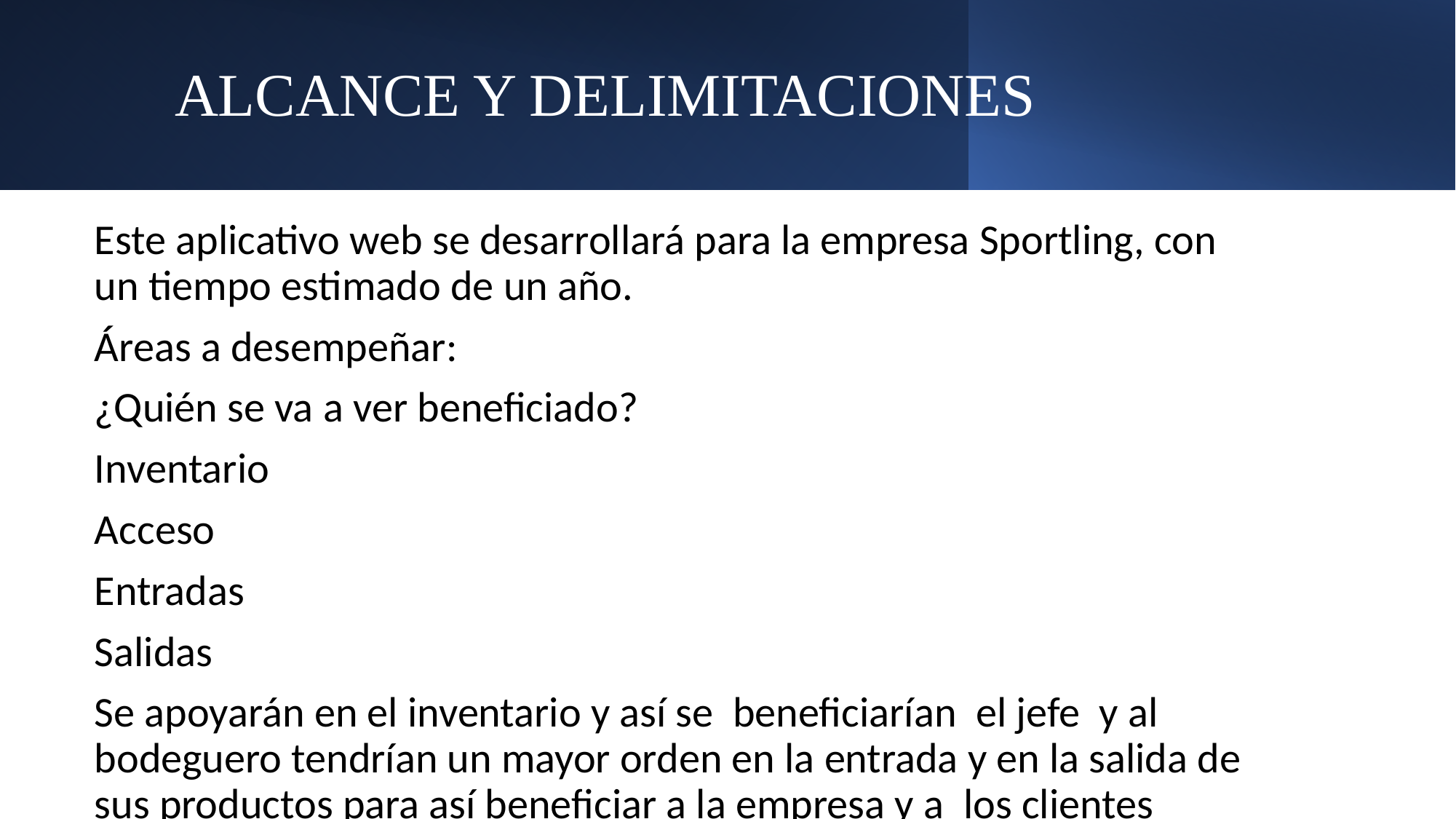

# ALCANCE Y DELIMITACIONES

Este aplicativo web se desarrollará para la empresa Sportling, con un tiempo estimado de un año.
Áreas a desempeñar:
¿Quién se va a ver beneficiado?
Inventario
Acceso
Entradas
Salidas
Se apoyarán en el inventario y así se  beneficiarían  el jefe  y al bodeguero tendrían un mayor orden en la entrada y en la salida de sus productos para así beneficiar a la empresa y a  los clientes